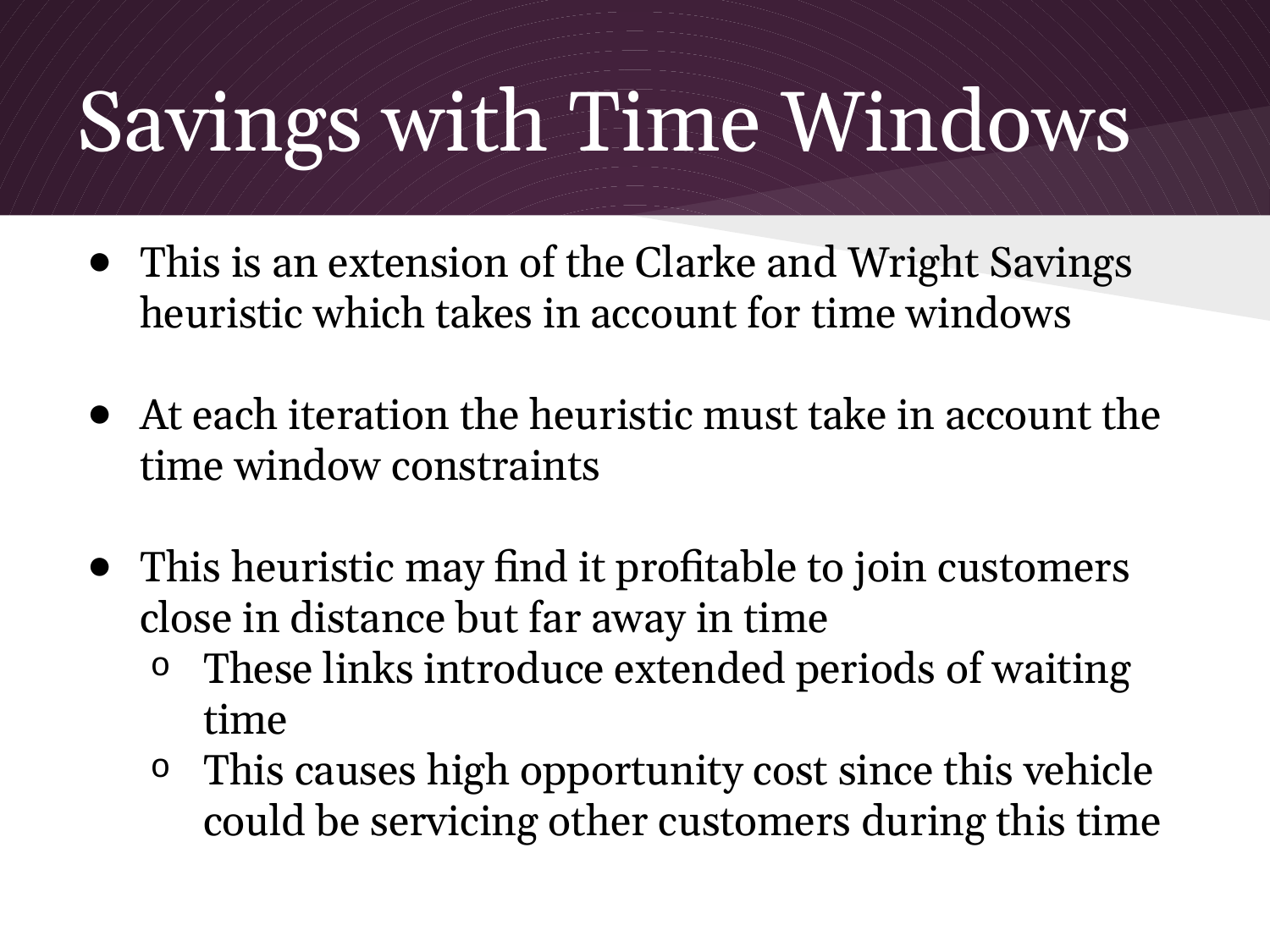

# Savings with Time Windows
This is an extension of the Clarke and Wright Savings heuristic which takes in account for time windows

At each iteration the heuristic must take in account the time window constraints

This heuristic may find it profitable to join customers close in distance but far away in time
These links introduce extended periods of waiting time
This causes high opportunity cost since this vehicle could be servicing other customers during this time